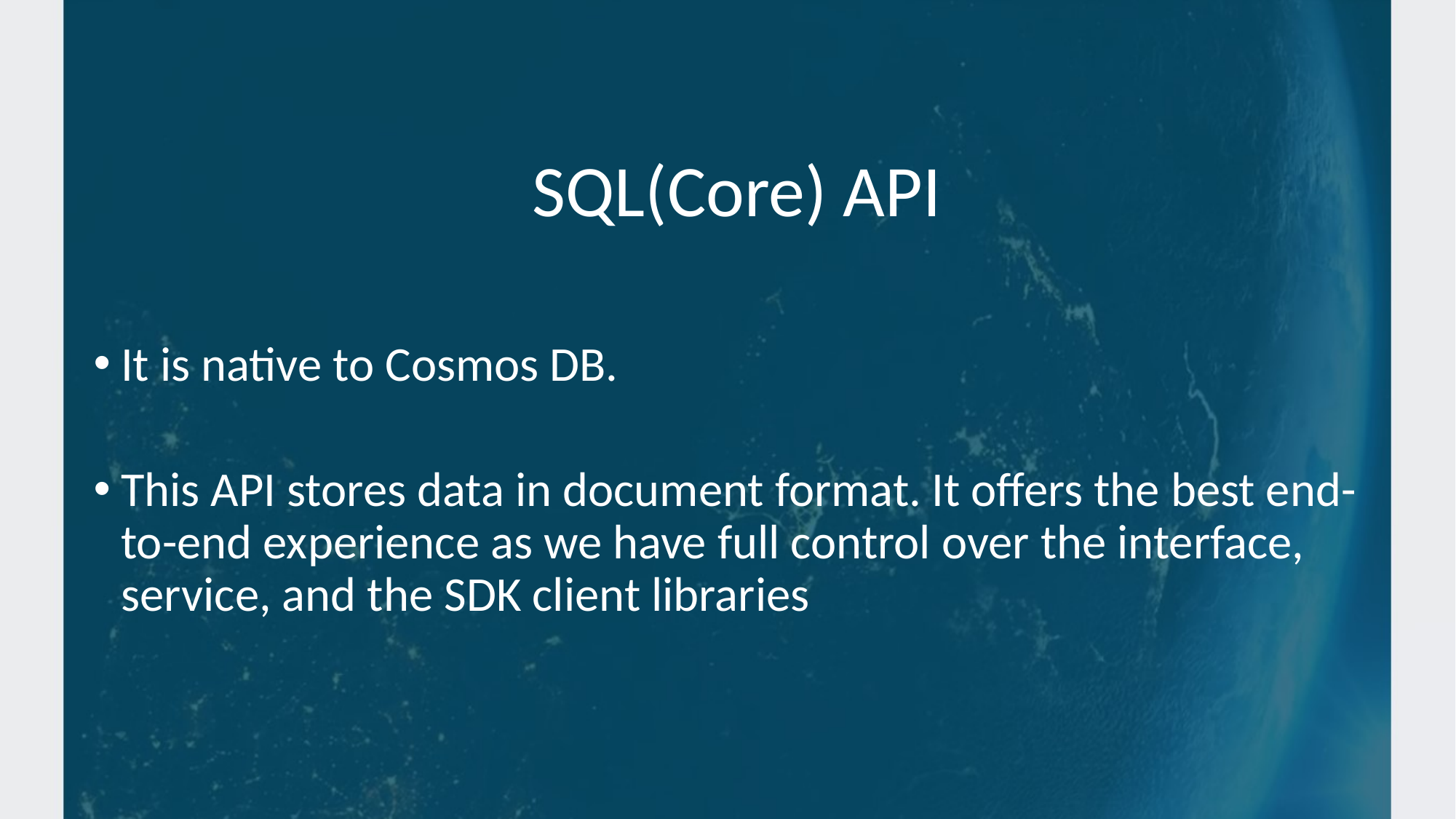

# SQL(Core) API
It is native to Cosmos DB.
This API stores data in document format. It offers the best end-to-end experience as we have full control over the interface, service, and the SDK client libraries